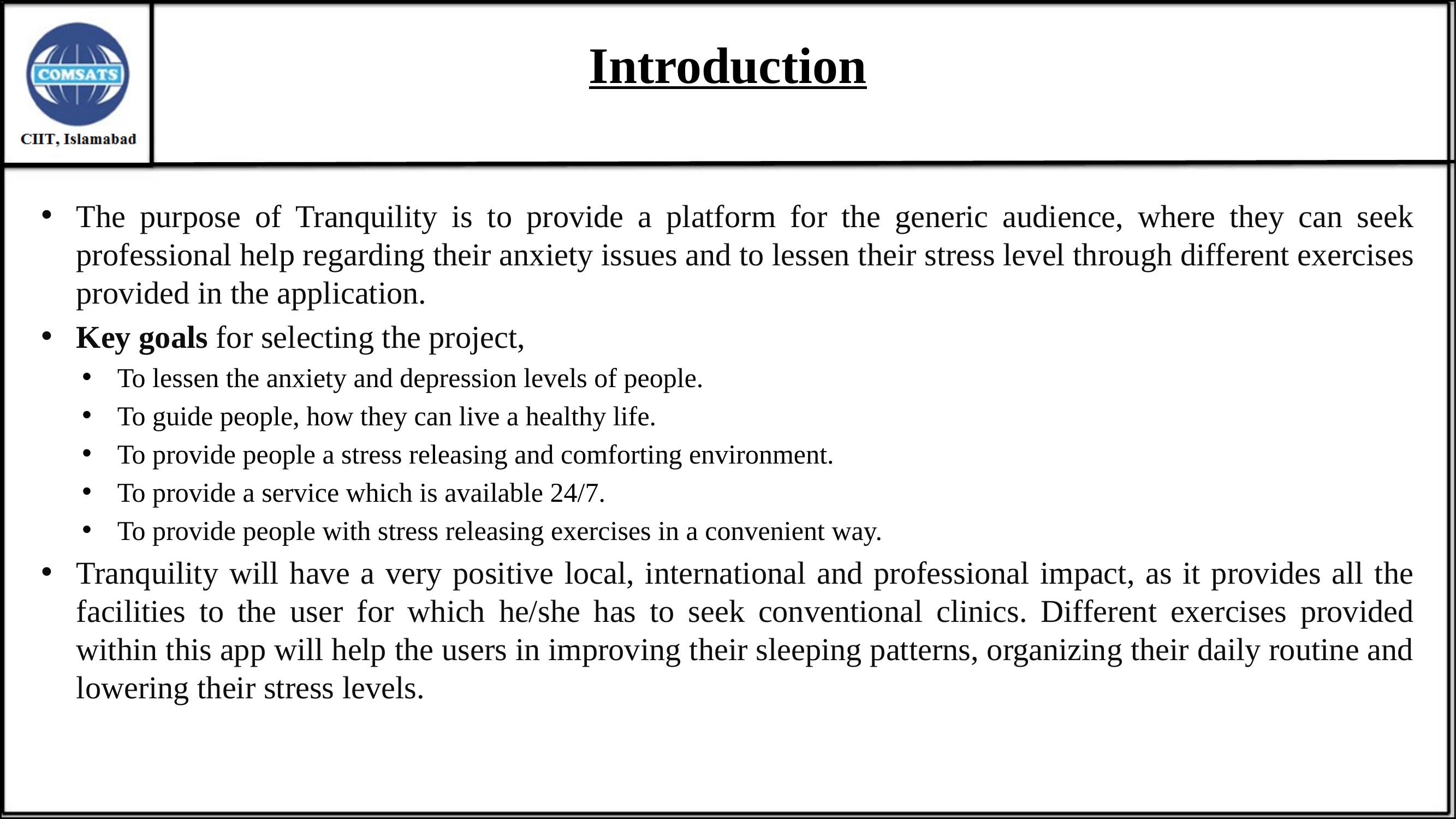

# Introduction
The purpose of Tranquility is to provide a platform for the generic audience, where they can seek professional help regarding their anxiety issues and to lessen their stress level through different exercises provided in the application.
Key goals for selecting the project,
To lessen the anxiety and depression levels of people.
To guide people, how they can live a healthy life.
To provide people a stress releasing and comforting environment.
To provide a service which is available 24/7.
To provide people with stress releasing exercises in a convenient way.
Tranquility will have a very positive local, international and professional impact, as it provides all the facilities to the user for which he/she has to seek conventional clinics. Different exercises provided within this app will help the users in improving their sleeping patterns, organizing their daily routine and lowering their stress levels.
5